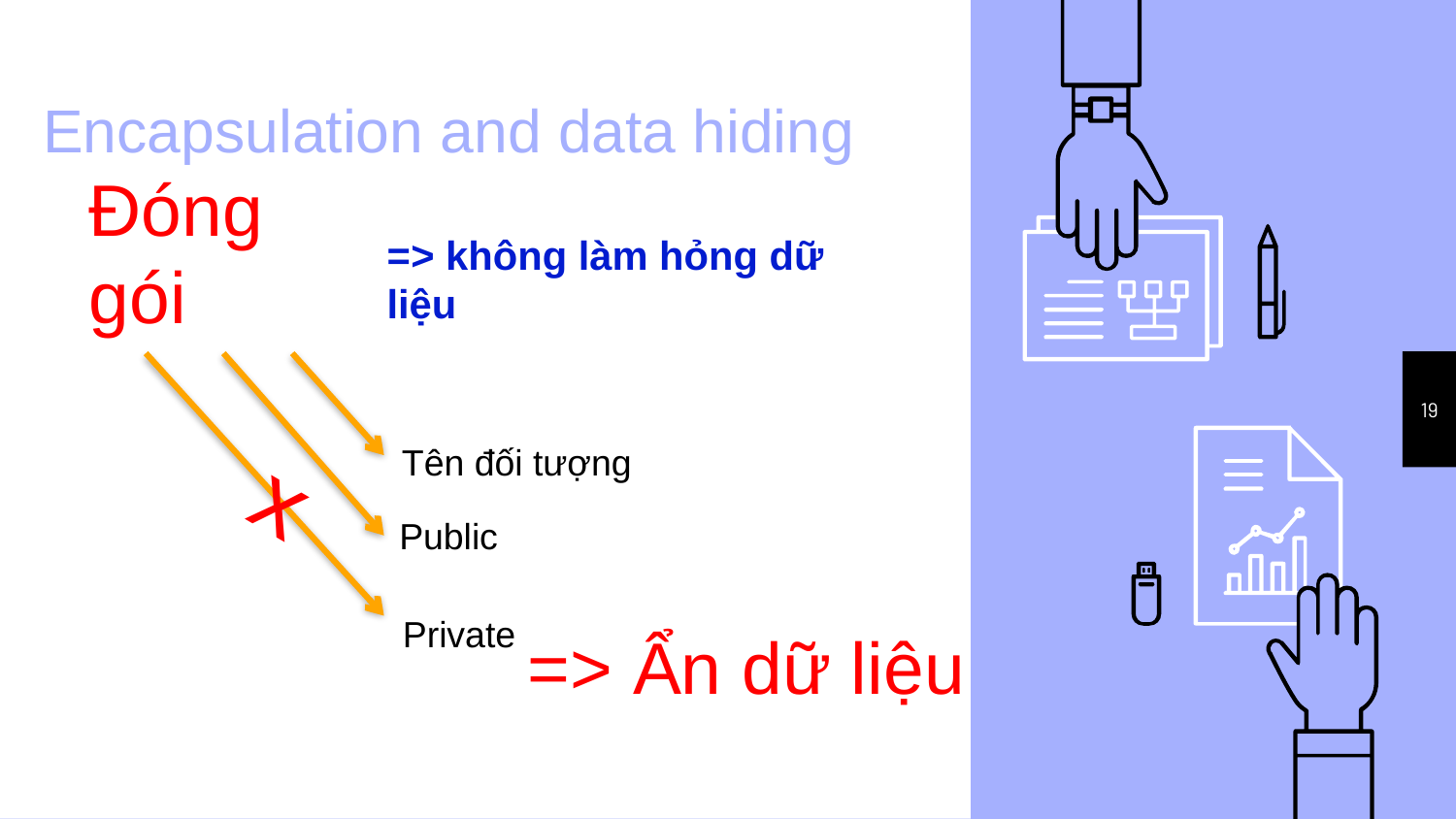

# Encapsulation and data hiding
=> không làm hỏng dữ liệu
Đóng gói
19
x
Tên đối tượng
Public
=> Ẩn dữ liệu
Private